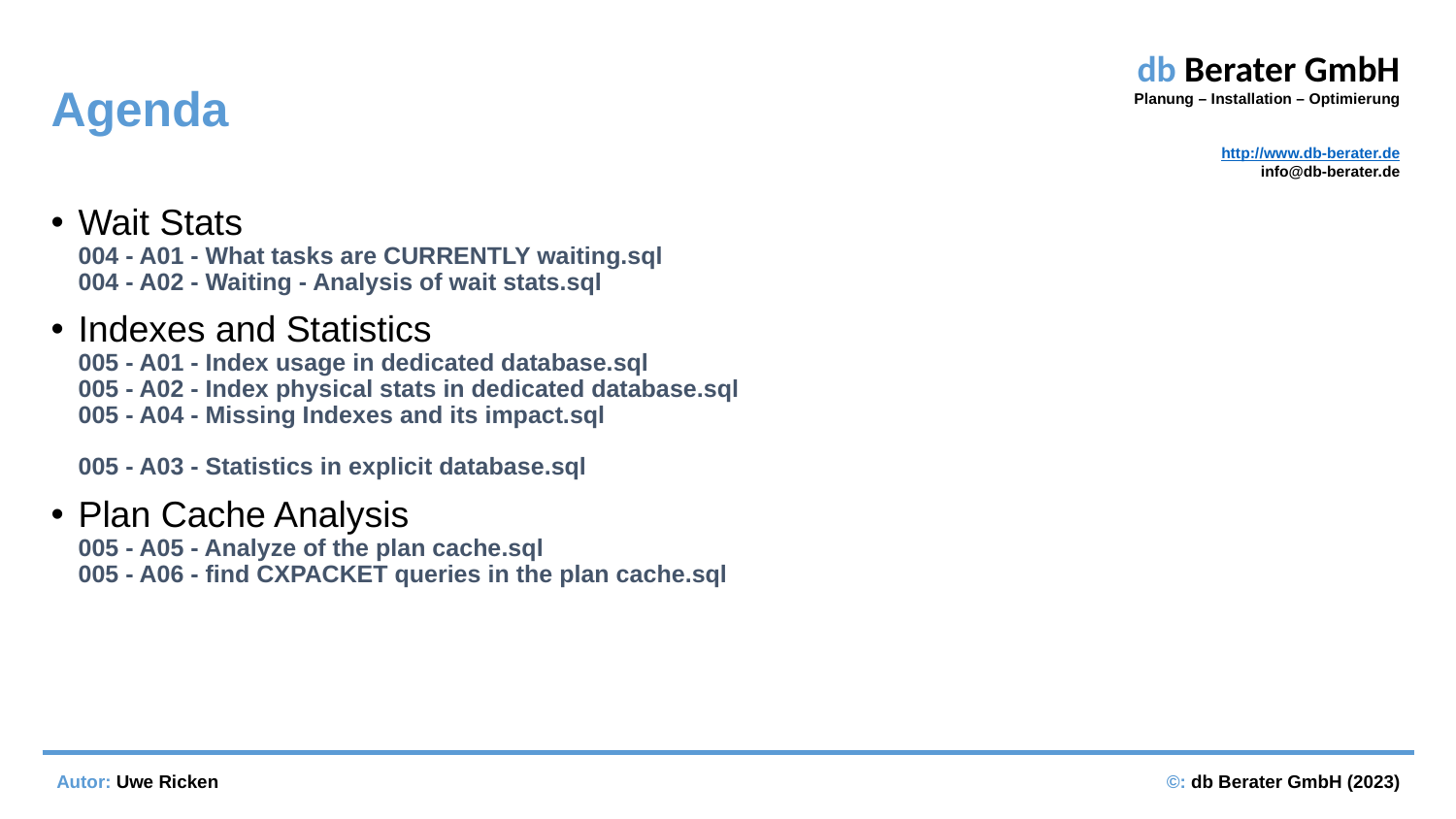

# Agenda
Wait Stats
004 - A01 - What tasks are CURRENTLY waiting.sql
004 - A02 - Waiting - Analysis of wait stats.sql
Indexes and Statistics
005 - A01 - Index usage in dedicated database.sql
005 - A02 - Index physical stats in dedicated database.sql
005 - A04 - Missing Indexes and its impact.sql
005 - A03 - Statistics in explicit database.sql
Plan Cache Analysis
005 - A05 - Analyze of the plan cache.sql
005 - A06 - find CXPACKET queries in the plan cache.sql